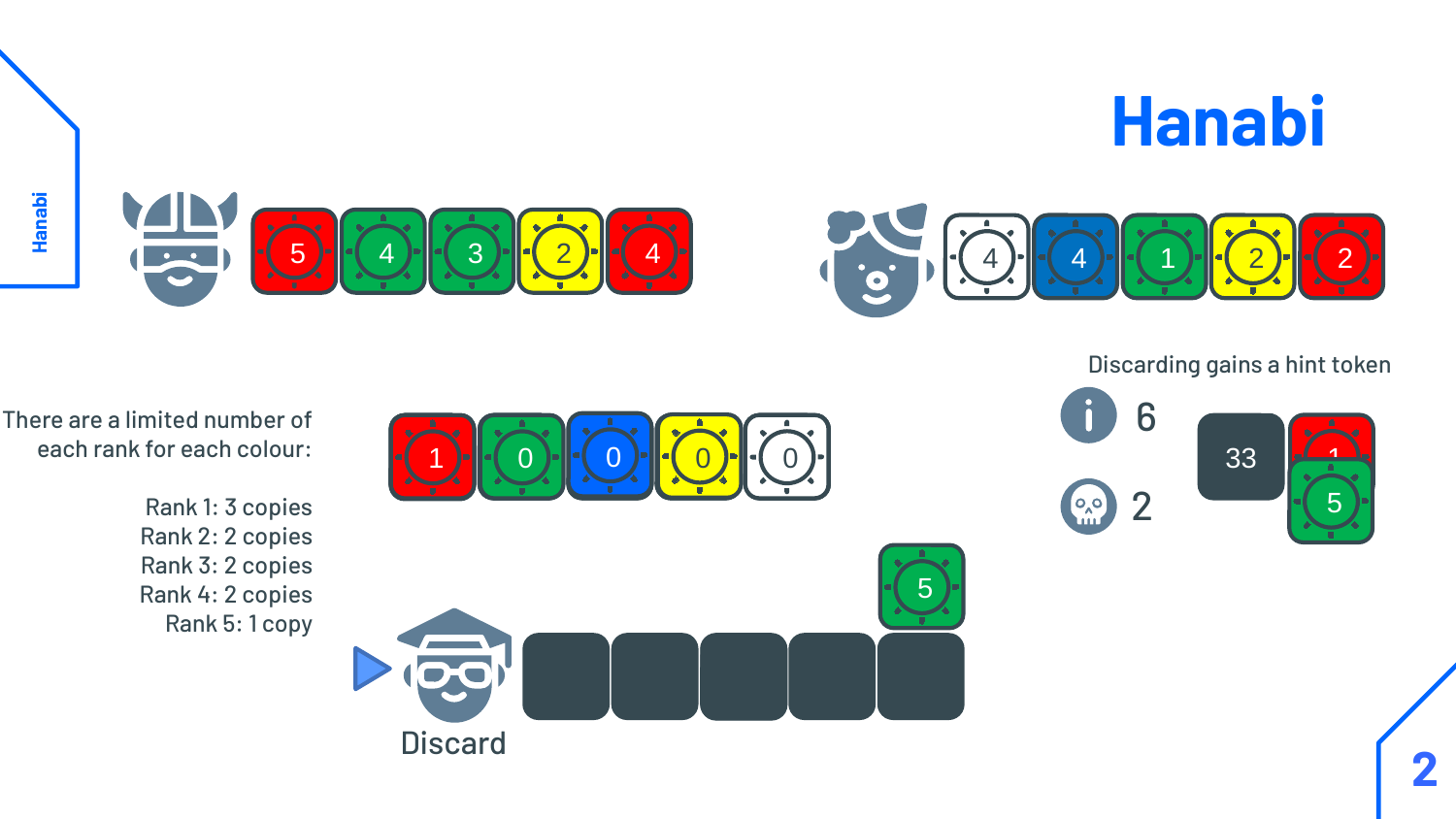

# Hanabi
 Hanabi

5

4

3

2

4

4

4

1

2

2
Discarding gains a hint token
6

There are a limited number of each rank for each colour:

Rank 1: 3 copies
Rank 2: 2 copies
Rank 3: 2 copies
Rank 4: 2 copies
Rank 5: 1 copy

0

0

1

0

1

0

33

1

5
2

5

1

2

Discard
2